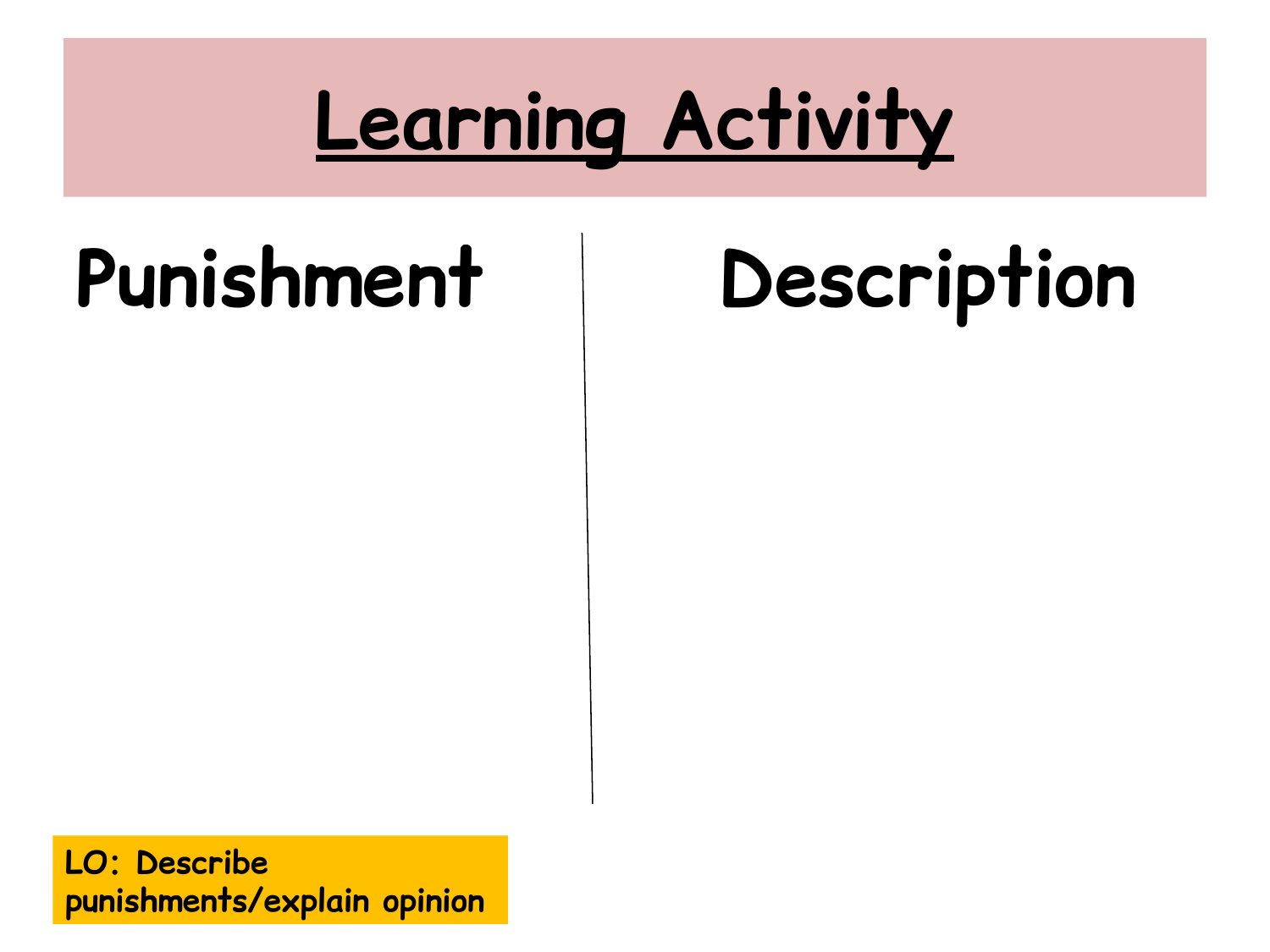

# Learning Activity
Punishment       Description
LO: Describe punishments/explain opinion